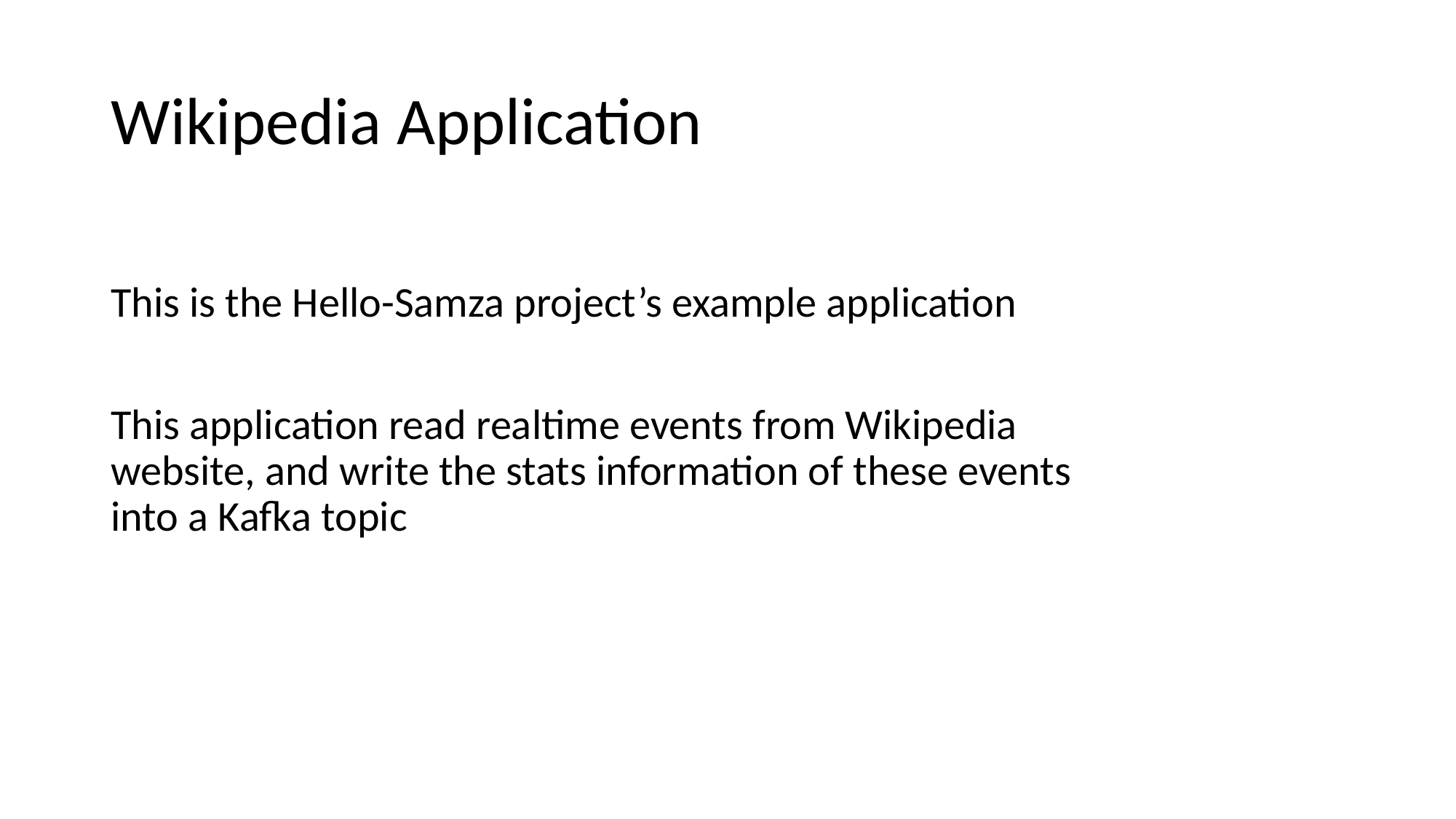

# Wikipedia Application

This is the Hello-Samza project’s example application

This application read realtime events from Wikipedia website, and write the stats information of these events into a Kafka topic